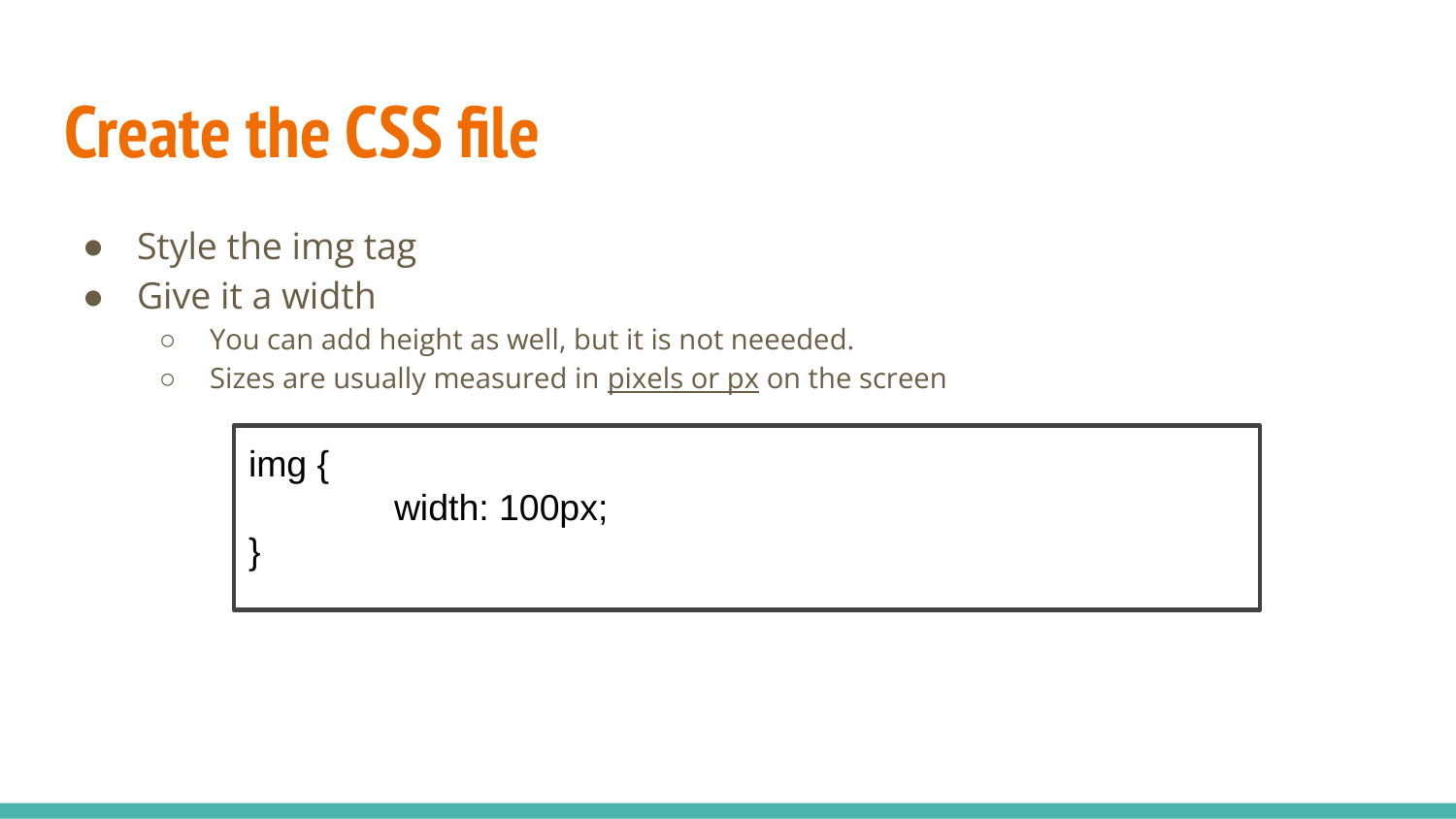

# Create the CSS file
Style the img tag
Give it a width
You can add height as well, but it is not neeeded.
Sizes are usually measured in pixels or px on the screen

img {
	width: 100px;
}